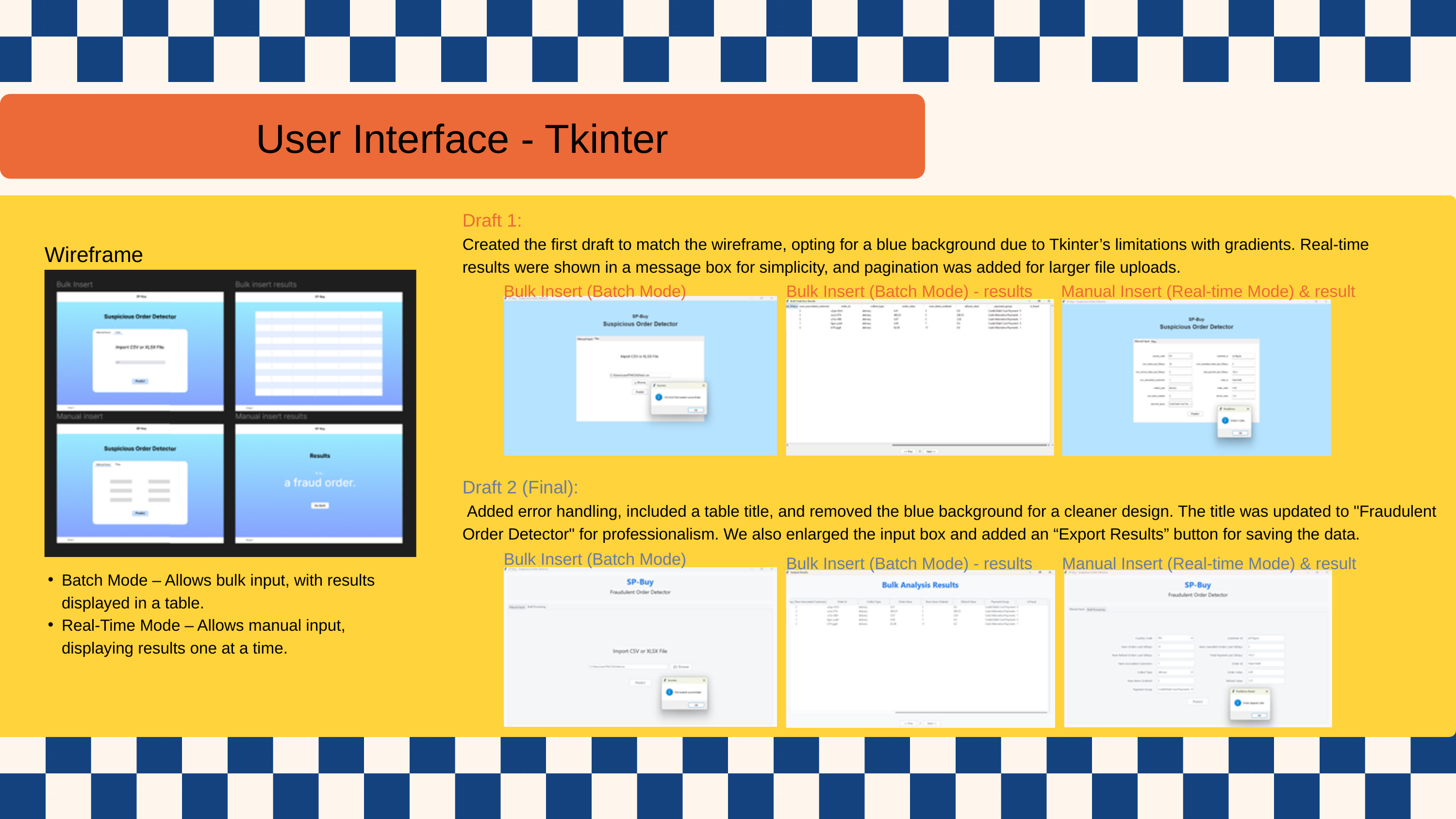

User Interface - Tkinter

Draft 1:
Created the first draft to match the wireframe, opting for a blue background due to Tkinter’s limitations with gradients. Real-time results were shown in a message box for simplicity, and pagination was added for larger file uploads.
Wireframe

Bulk Insert (Batch Mode)
Bulk Insert (Batch Mode) - results
Manual Insert (Real-time Mode) & result

Draft 2 (Final):
 Added error handling, included a table title, and removed the blue background for a cleaner design. The title was updated to "Fraudulent Order Detector" for professionalism. We also enlarged the input box and added an “Export Results” button for saving the data.
Bulk Insert (Batch Mode)
Bulk Insert (Batch Mode) - results
Manual Insert (Real-time Mode) & result
Batch Mode – Allows bulk input, with results displayed in a table.
Real-Time Mode – Allows manual input, displaying results one at a time.